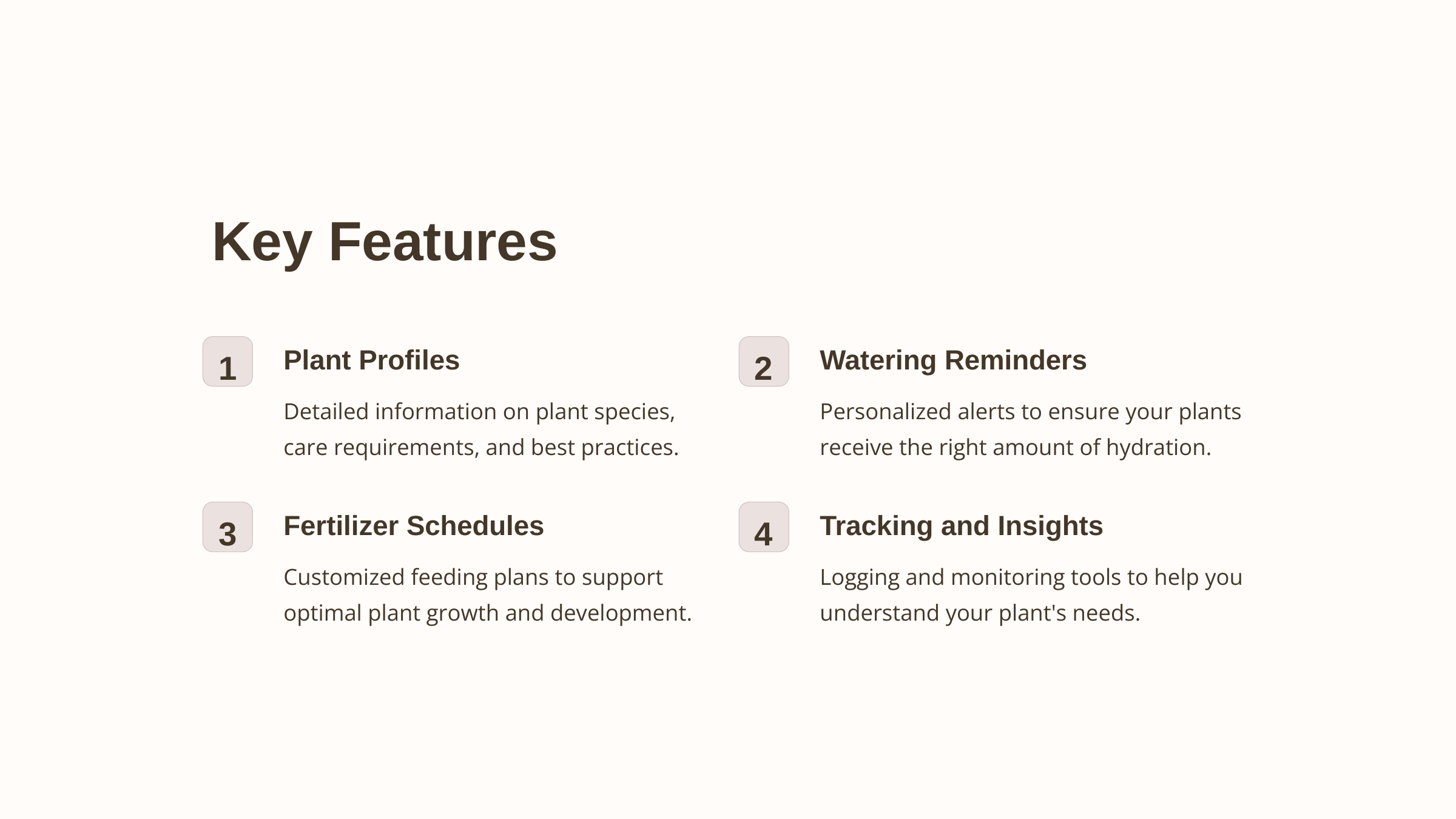

Key Features

Plant Profiles

Watering Reminders
1
2
Detailed information on plant species, care requirements, and best practices.
Personalized alerts to ensure your plants receive the right amount of hydration.

Fertilizer Schedules

Tracking and Insights
3
4
Customized feeding plans to support optimal plant growth and development.
Logging and monitoring tools to help you understand your plant's needs.